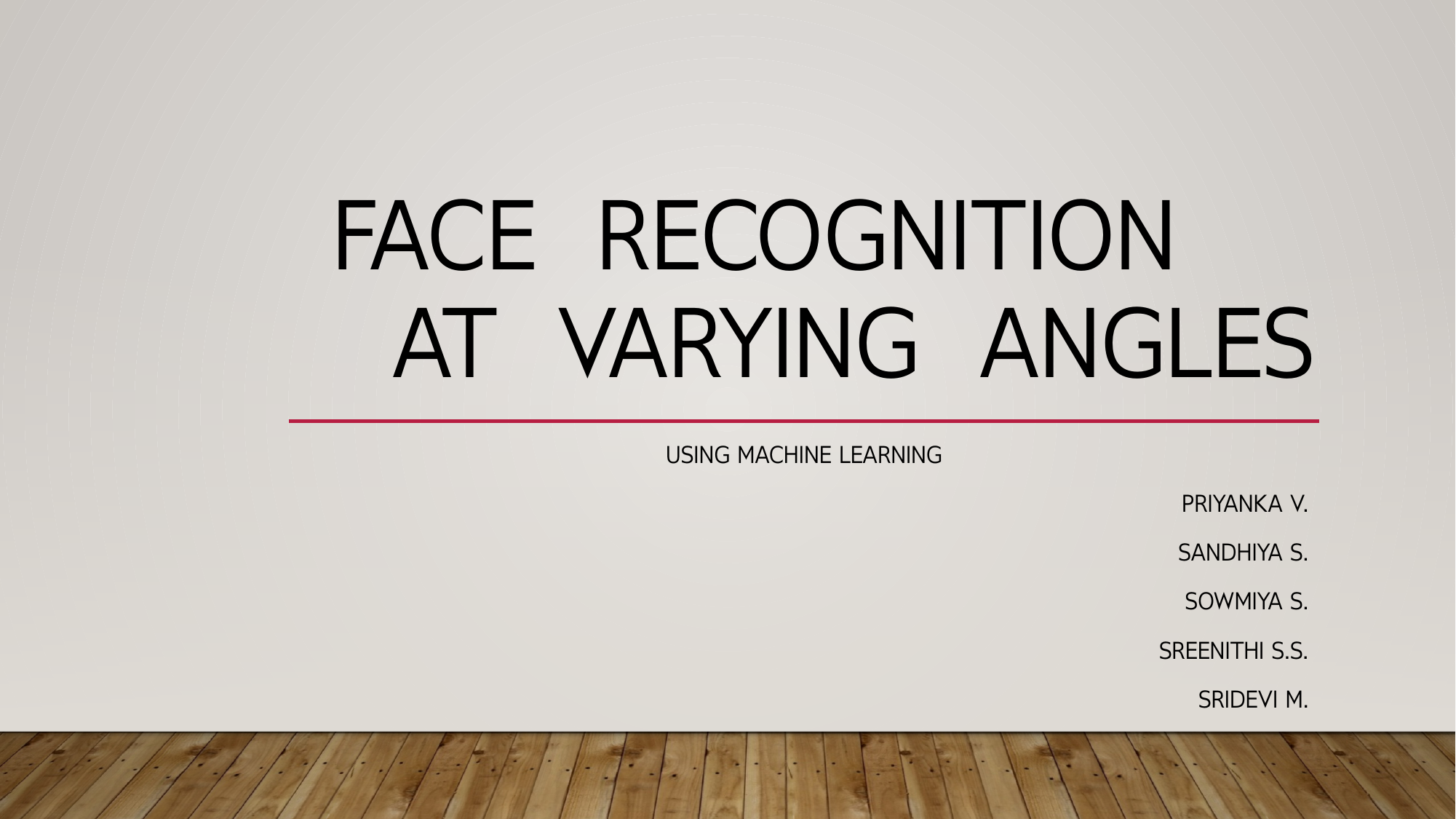

# Face  recognition at  varying  angles
USING MACHINE LEARNING
PRIYANKA V.
SANDHIYA S.
SOWMIYA S.
SREENITHI S.S.
SRIDEVI M.